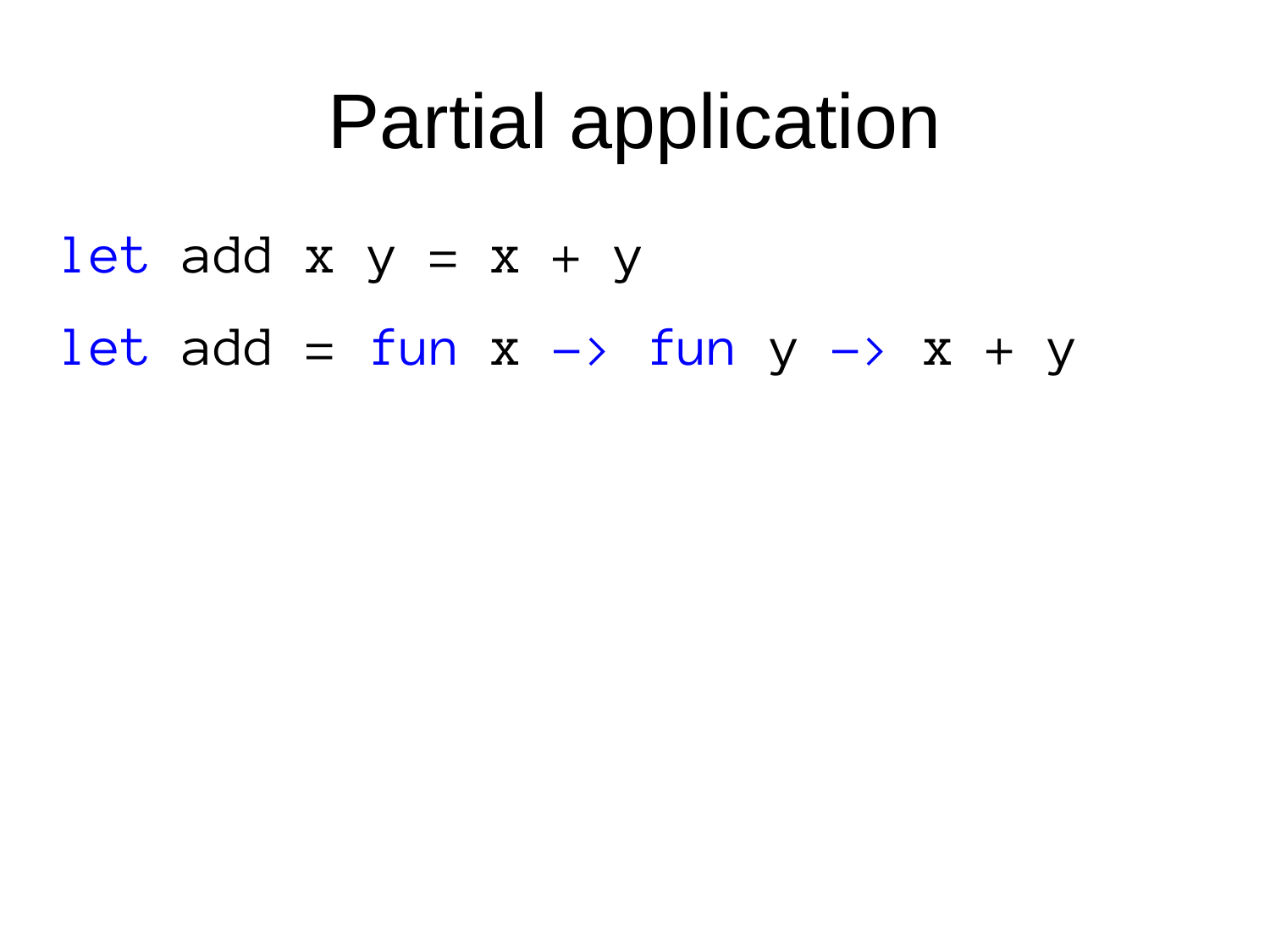

# Partial application
let add x y = x + y
let add = fun x -> fun y -> x + y